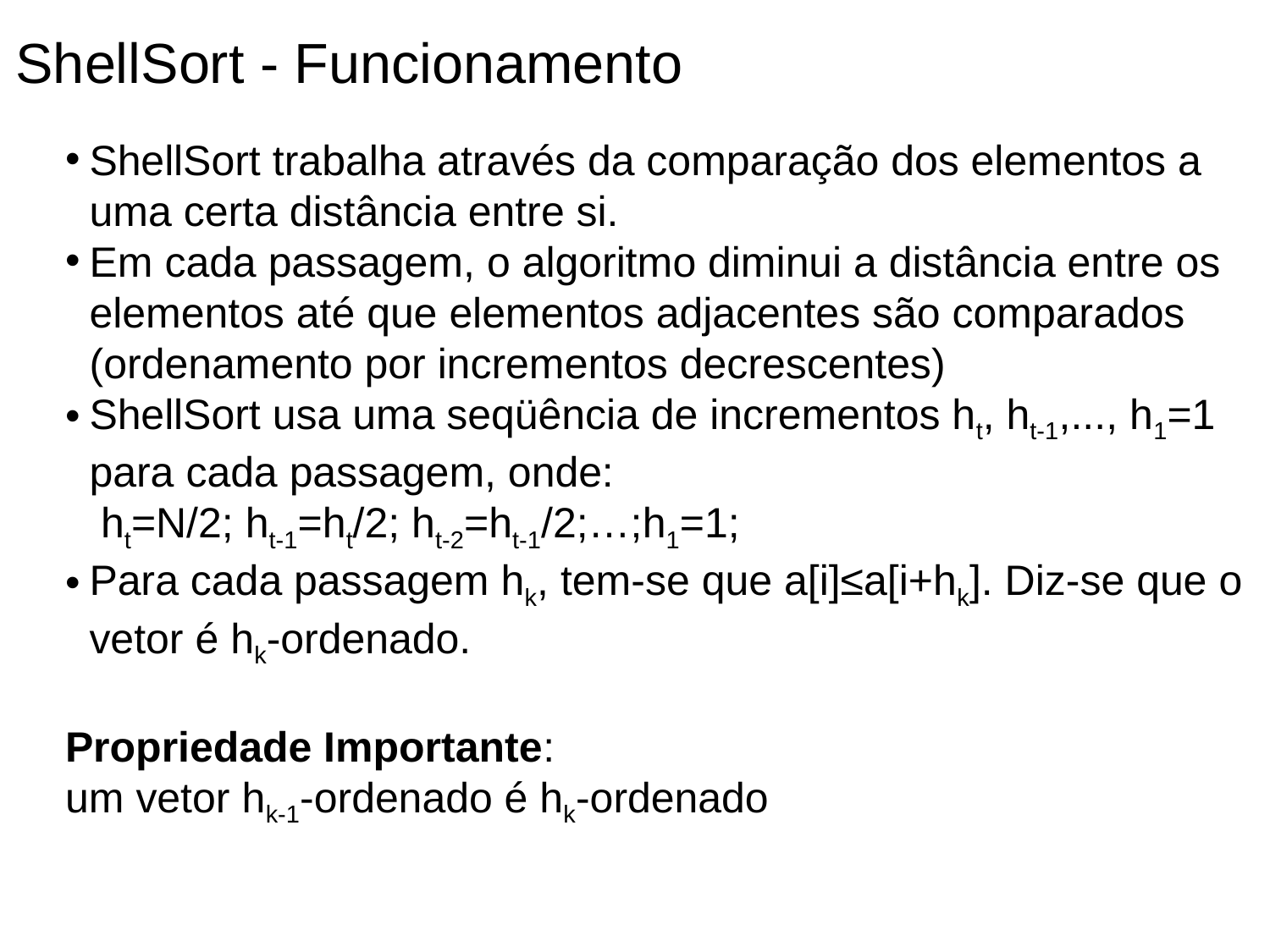

ShellSort - Funcionamento
ShellSort trabalha através da comparação dos elementos a uma certa distância entre si.
Em cada passagem, o algoritmo diminui a distância entre os elementos até que elementos adjacentes são comparados (ordenamento por incrementos decrescentes)
ShellSort usa uma seqüência de incrementos ht, ht-1,..., h1=1 para cada passagem, onde:
   ht=N/2; ht-1=ht/2; ht-2=ht-1/2;…;h1=1;
Para cada passagem hk, tem-se que a[i]≤a[i+hk]. Diz-se que o vetor é hk-ordenado.

Propriedade Importante:
um vetor hk-1-ordenado é hk-ordenado